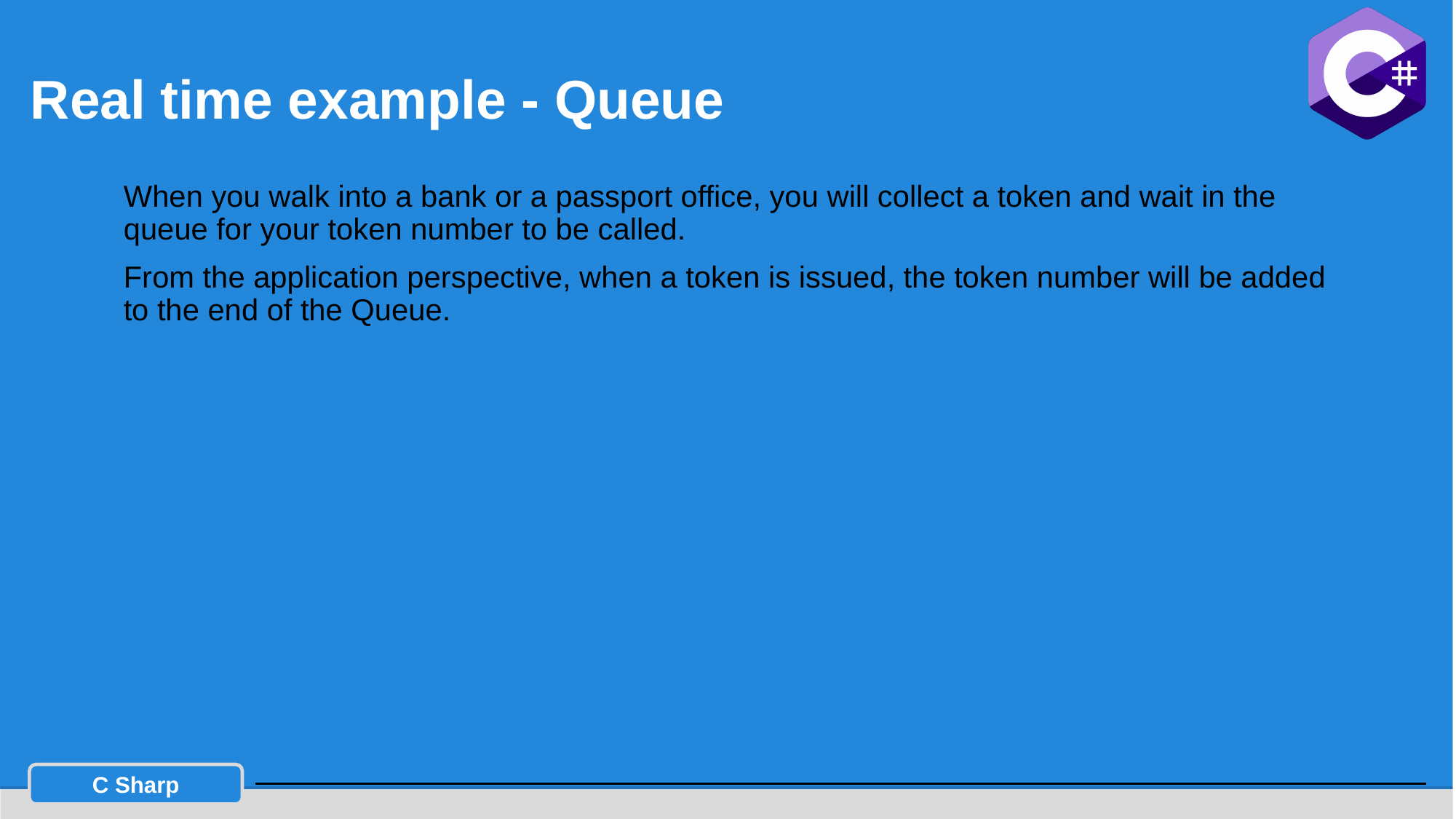

# Real time example - Queue
When you walk into a bank or a passport office, you will collect a token and wait in the queue for your token number to be called.
From the application perspective, when a token is issued, the token number will be added to the end of the Queue.